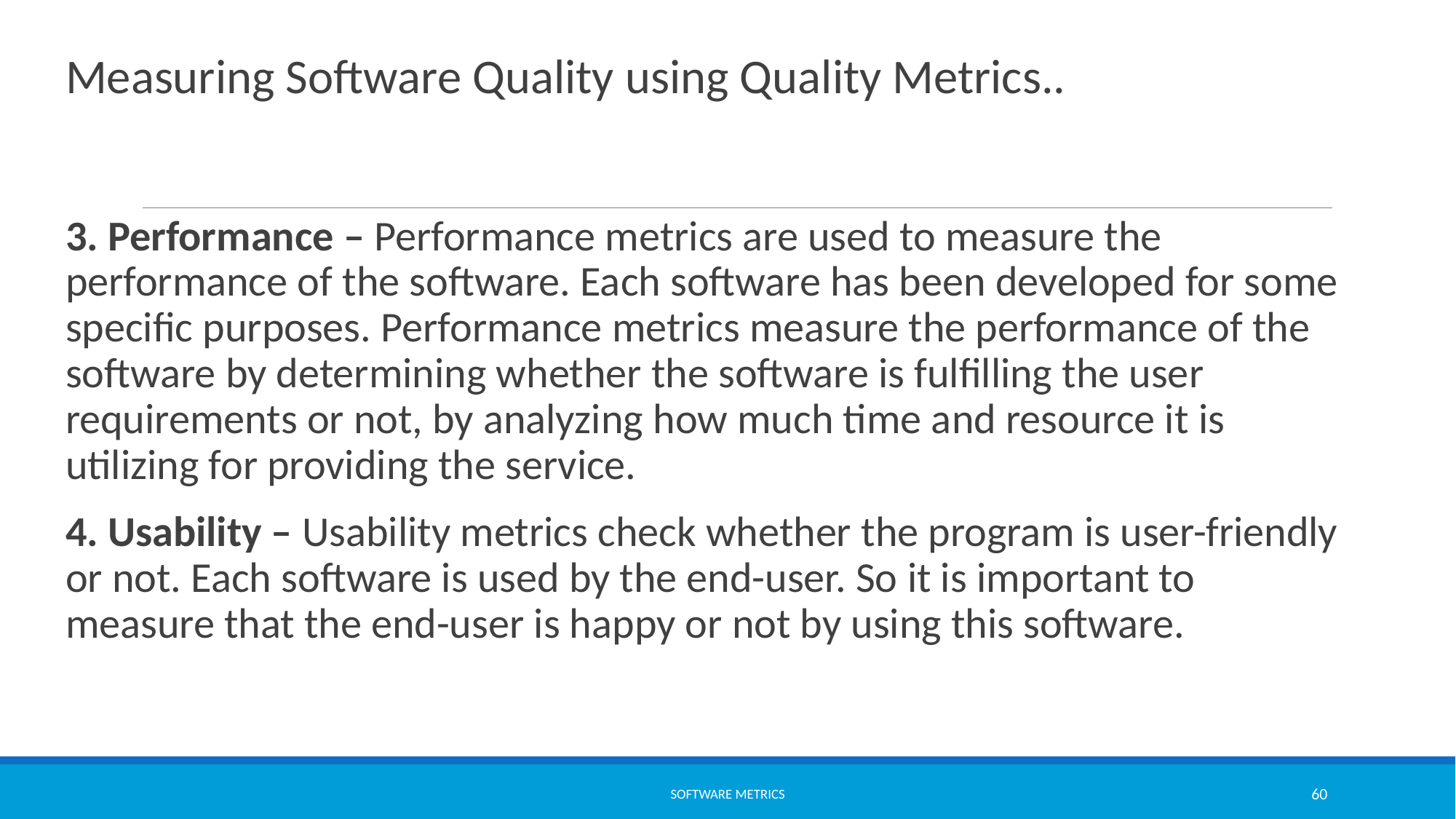

Measuring Software Quality using Quality Metrics..
  
3. Performance – Performance metrics are used to measure the performance of the software. Each software has been developed for some specific purposes. Performance metrics measure the performance of the software by determining whether the software is fulfilling the user requirements or not, by analyzing how much time and resource it is utilizing for providing the service.
4. Usability – Usability metrics check whether the program is user-friendly or not. Each software is used by the end-user. So it is important to measure that the end-user is happy or not by using this software.
software metrics
60